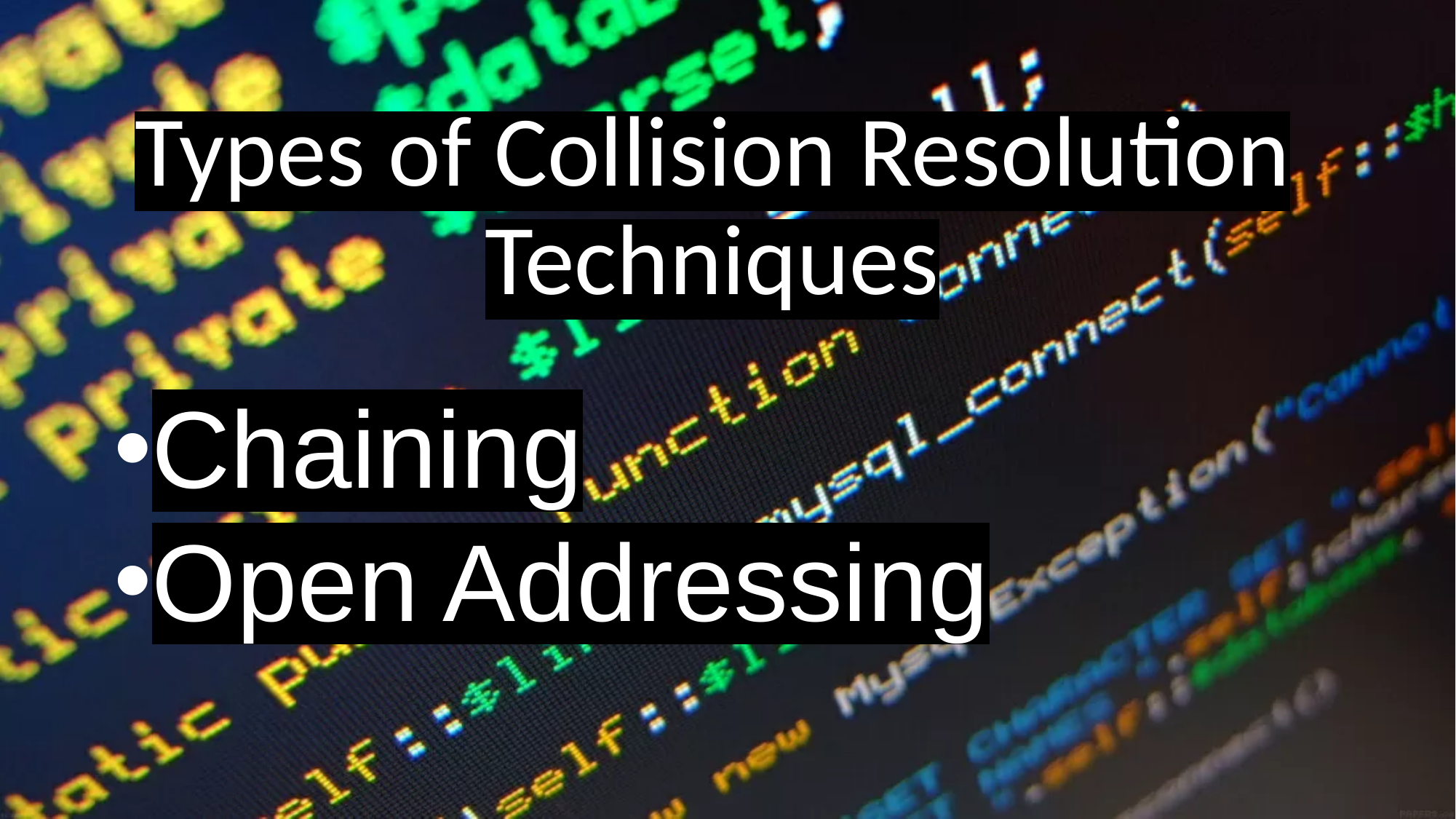

# Types of Collision Resolution Techniques
Chaining
Open Addressing